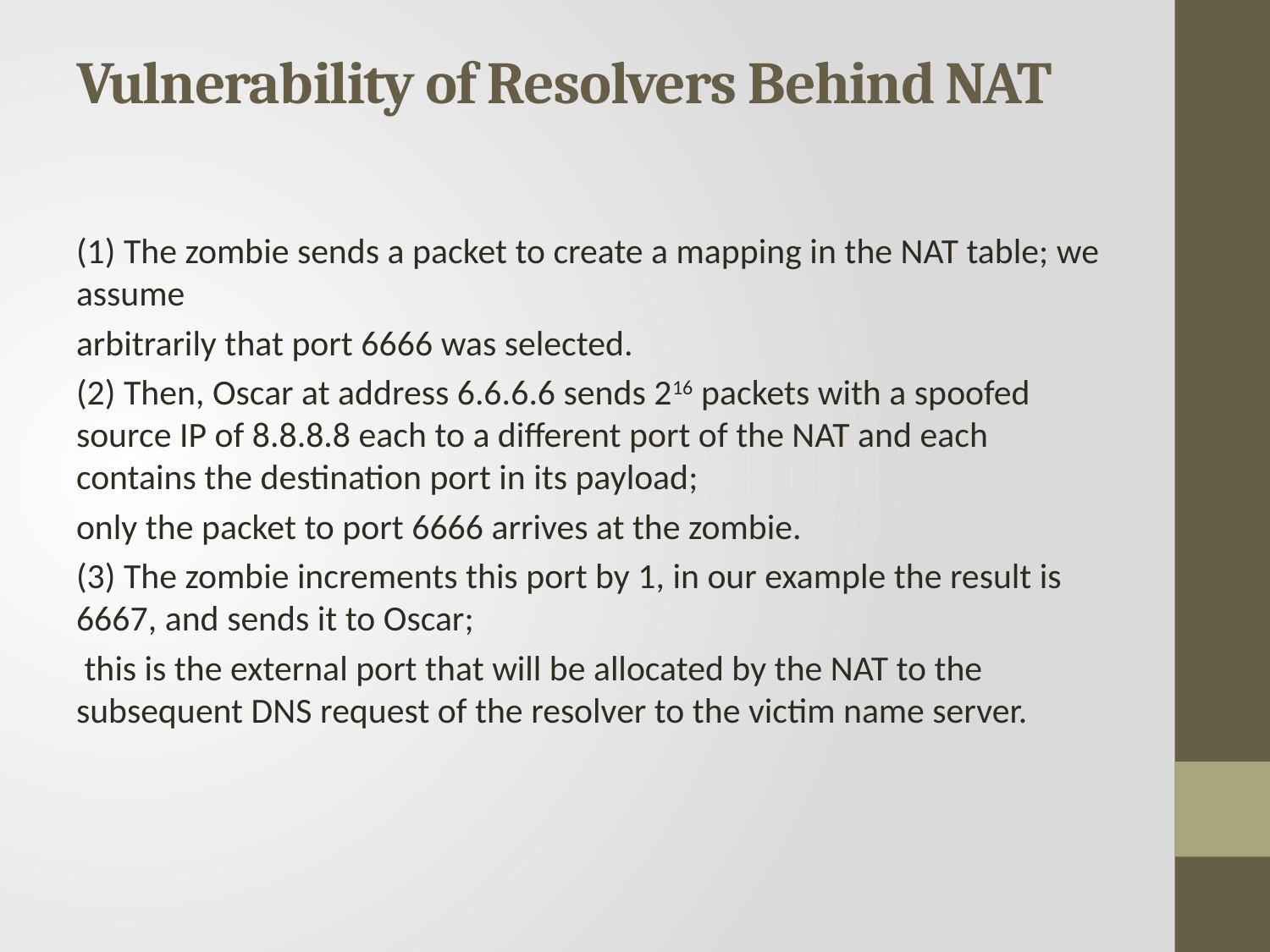

# Vulnerability of Resolvers Behind NAT
(1) The zombie sends a packet to create a mapping in the NAT table; we assume
arbitrarily that port 6666 was selected.
(2) Then, Oscar at address 6.6.6.6 sends 216 packets with a spoofed source IP of 8.8.8.8 each to a different port of the NAT and each contains the destination port in its payload;
only the packet to port 6666 arrives at the zombie.
(3) The zombie increments this port by 1, in our example the result is 6667, and sends it to Oscar;
 this is the external port that will be allocated by the NAT to the subsequent DNS request of the resolver to the victim name server.